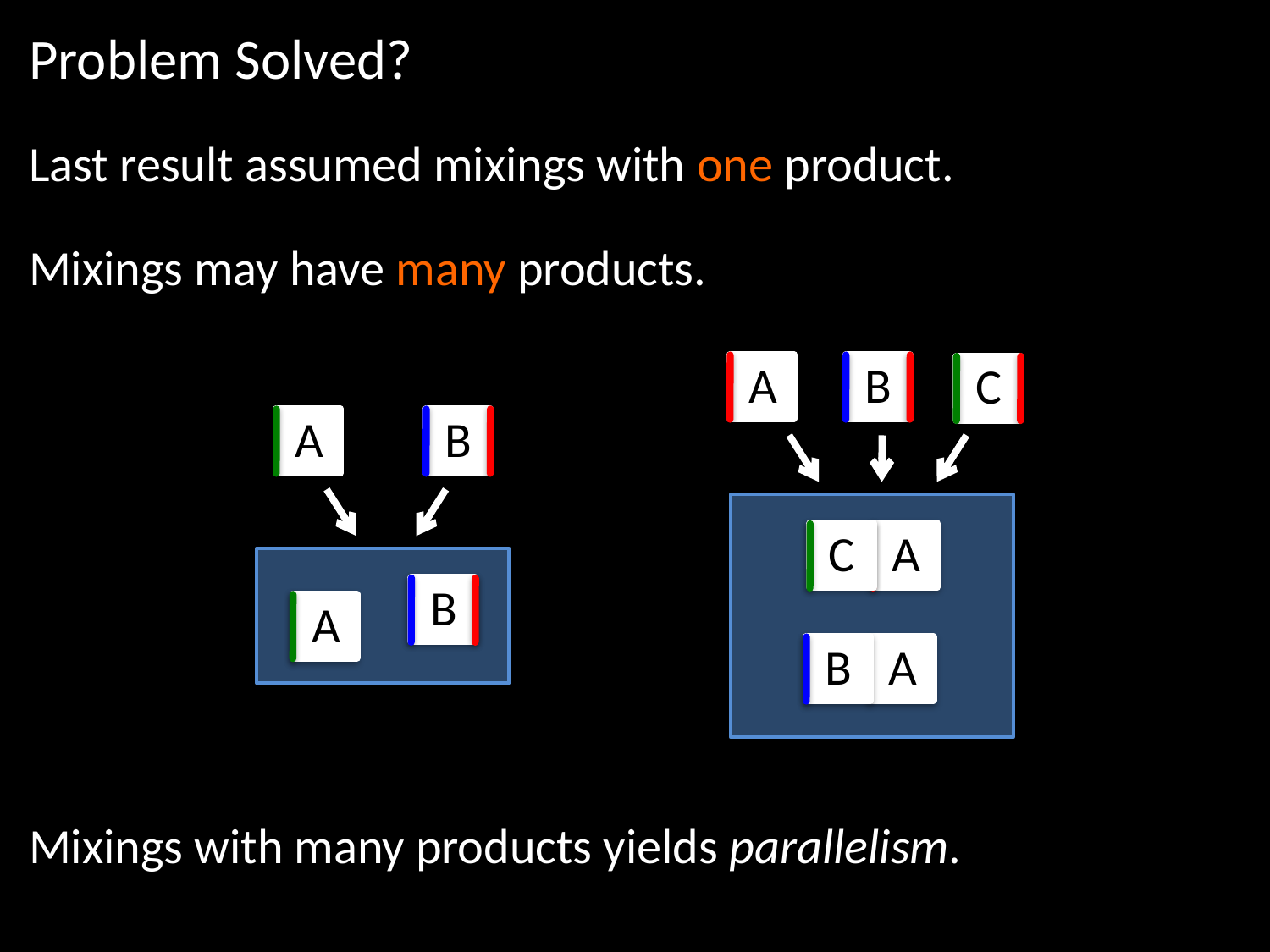

Problem Solved?
Last result assumed mixings with one product.
Mixings may have many products.
A

B

C

A

B

C
A

B

A

B
A

Mixings with many products yields parallelism.